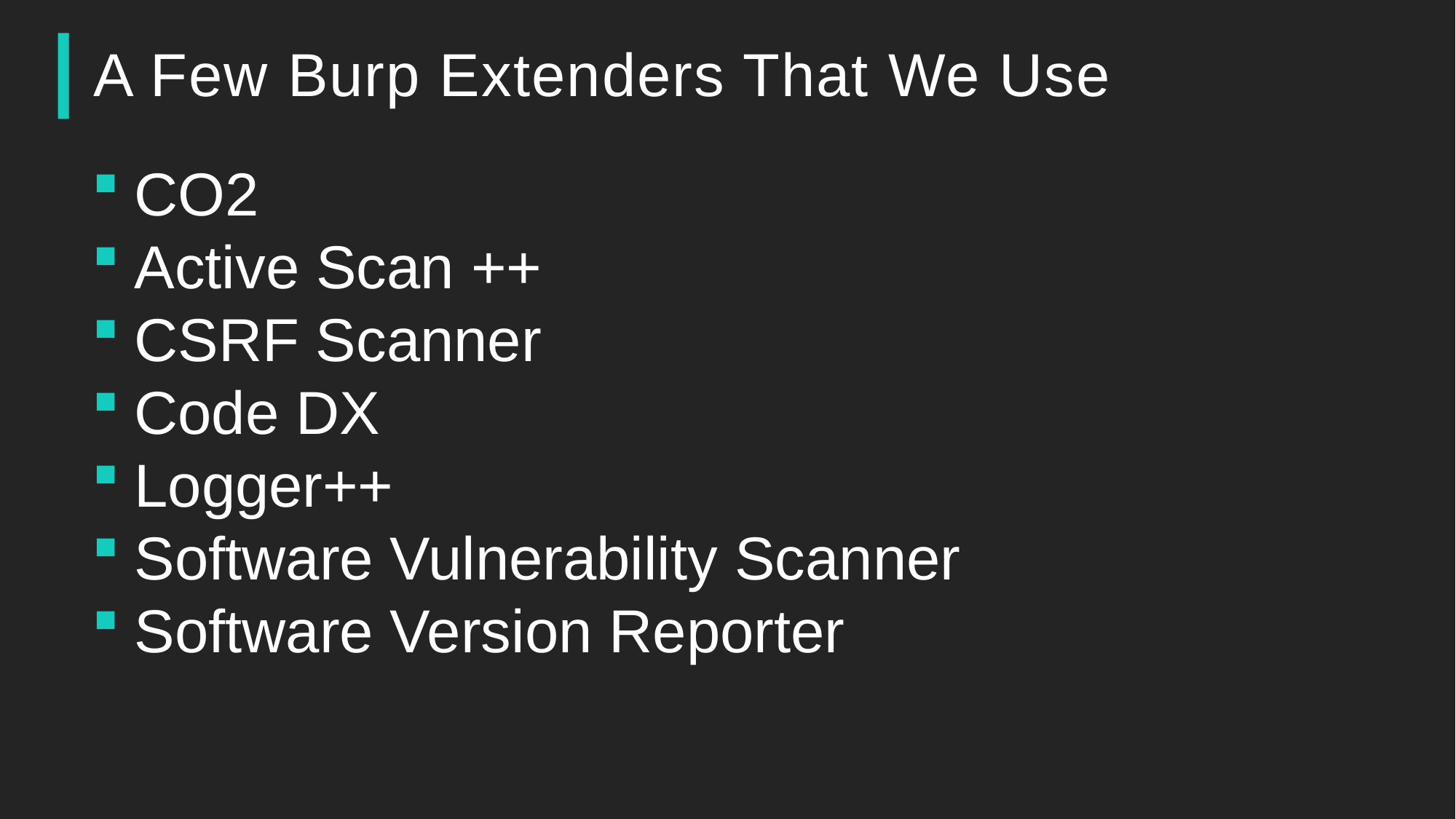

A Few Burp Extenders That We Use
CO2
Active Scan ++
CSRF Scanner
Code DX
Logger++
Software Vulnerability Scanner
Software Version Reporter